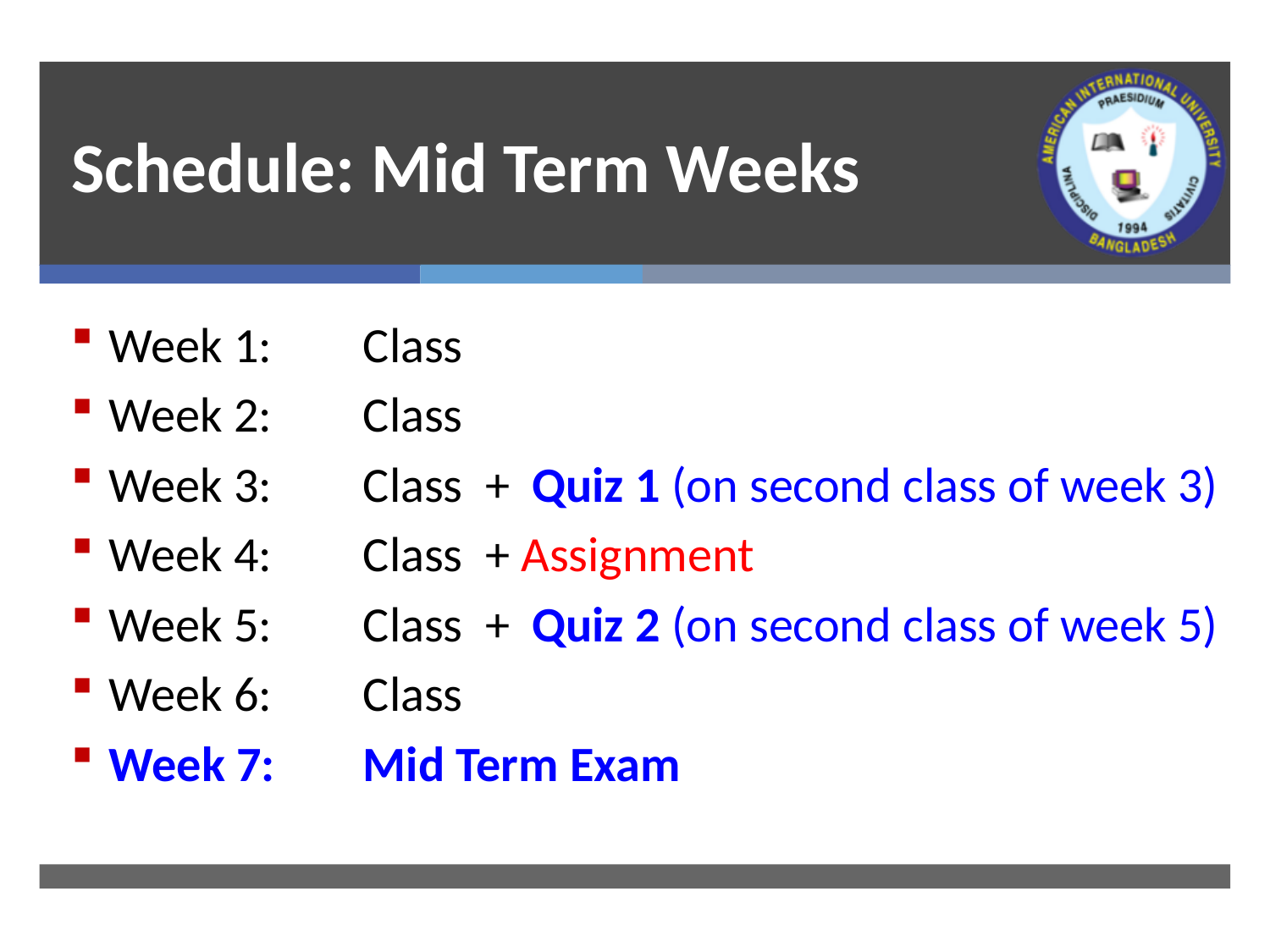

# Schedule: Mid Term Weeks
Week 1:	Class
Week 2:	Class
Week 3:	Class  +  Quiz 1 (on second class of week 3)
Week 4: 	Class  + Assignment
Week 5: 	Class  +  Quiz 2 (on second class of week 5)
Week 6: 	Class
Week 7: 	Mid Term Exam